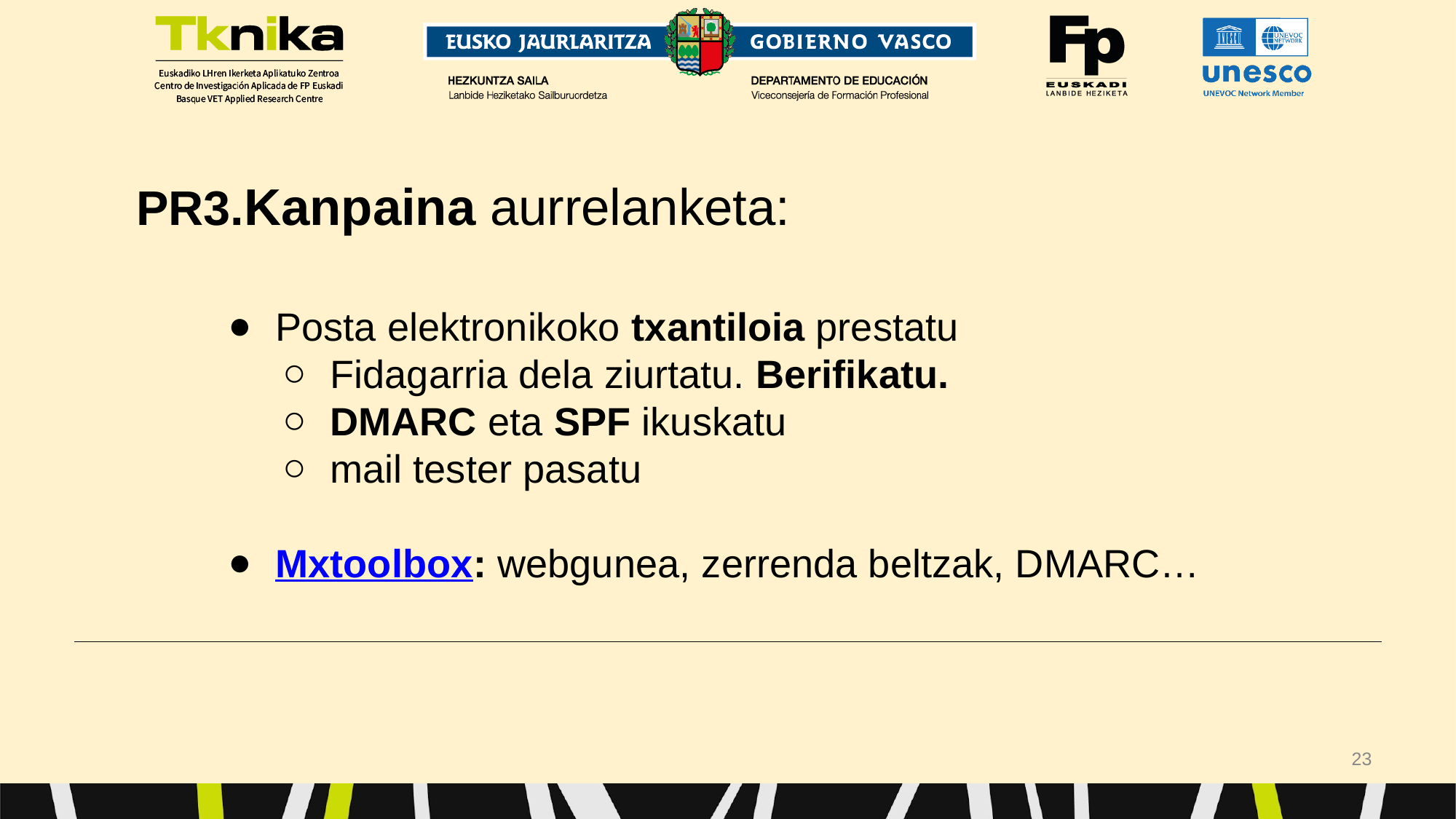

PR3.Kanpaina aurrelanketa:
# Posta elektronikoko txantiloia prestatu
Fidagarria dela ziurtatu. Berifikatu.
DMARC eta SPF ikuskatu
mail tester pasatu

Mxtoolbox: webgunea, zerrenda beltzak, DMARC…
23